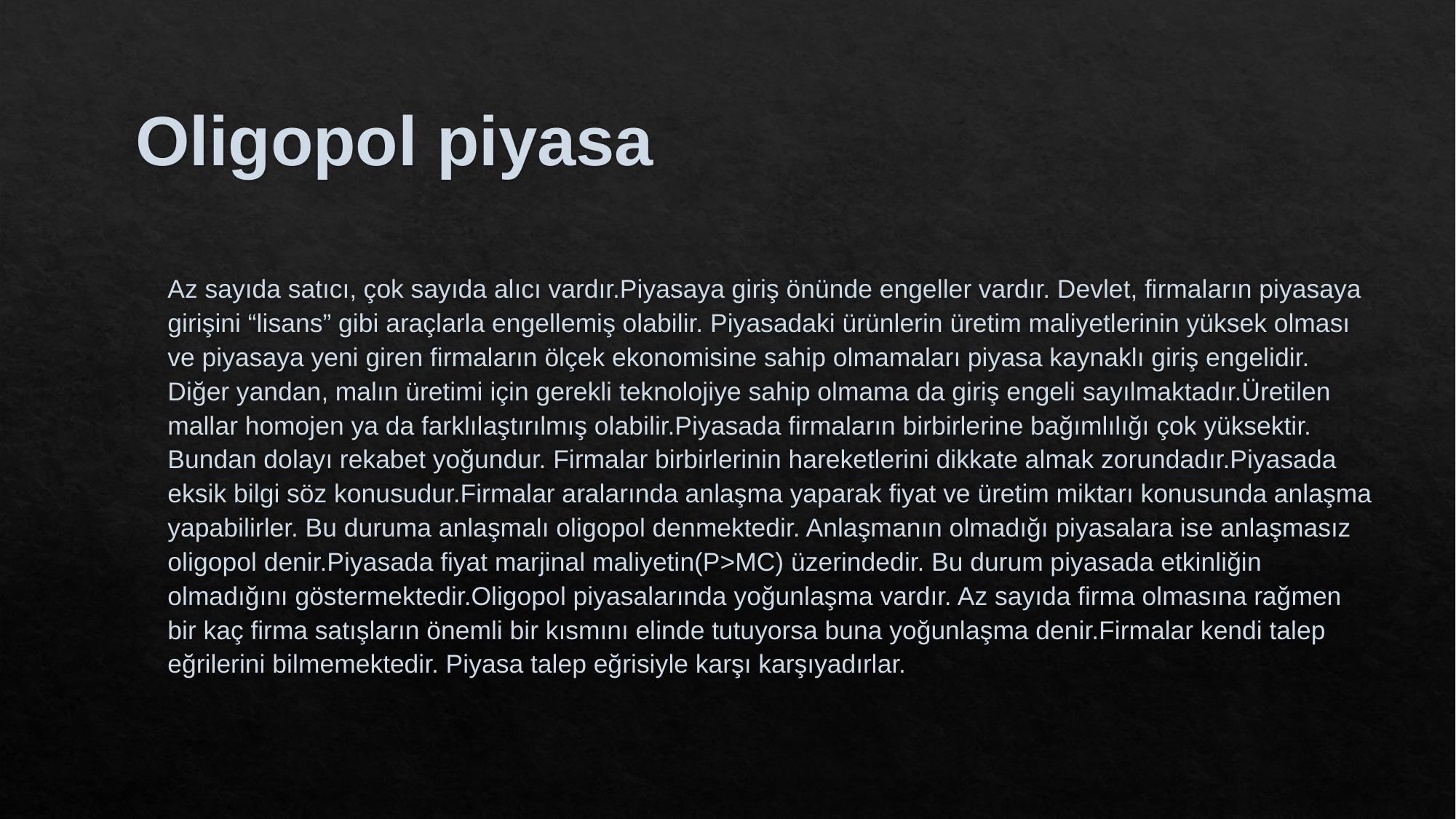

# Oligopol piyasa
Az sayıda satıcı, çok sayıda alıcı vardır.Piyasaya giriş önünde engeller vardır. Devlet, firmaların piyasaya girişini “lisans” gibi araçlarla engellemiş olabilir. Piyasadaki ürünlerin üretim maliyetlerinin yüksek olması ve piyasaya yeni giren firmaların ölçek ekonomisine sahip olmamaları piyasa kaynaklı giriş engelidir. Diğer yandan, malın üretimi için gerekli teknolojiye sahip olmama da giriş engeli sayılmaktadır.Üretilen mallar homojen ya da farklılaştırılmış olabilir.Piyasada firmaların birbirlerine bağımlılığı çok yüksektir. Bundan dolayı rekabet yoğundur. Firmalar birbirlerinin hareketlerini dikkate almak zorundadır.Piyasada eksik bilgi söz konusudur.Firmalar aralarında anlaşma yaparak fiyat ve üretim miktarı konusunda anlaşma yapabilirler. Bu duruma anlaşmalı oligopol denmektedir. Anlaşmanın olmadığı piyasalara ise anlaşmasız oligopol denir.Piyasada fiyat marjinal maliyetin(P>MC) üzerindedir. Bu durum piyasada etkinliğin olmadığını göstermektedir.Oligopol piyasalarında yoğunlaşma vardır. Az sayıda firma olmasına rağmen bir kaç firma satışların önemli bir kısmını elinde tutuyorsa buna yoğunlaşma denir.Firmalar kendi talep eğrilerini bilmemektedir. Piyasa talep eğrisiyle karşı karşıyadırlar.